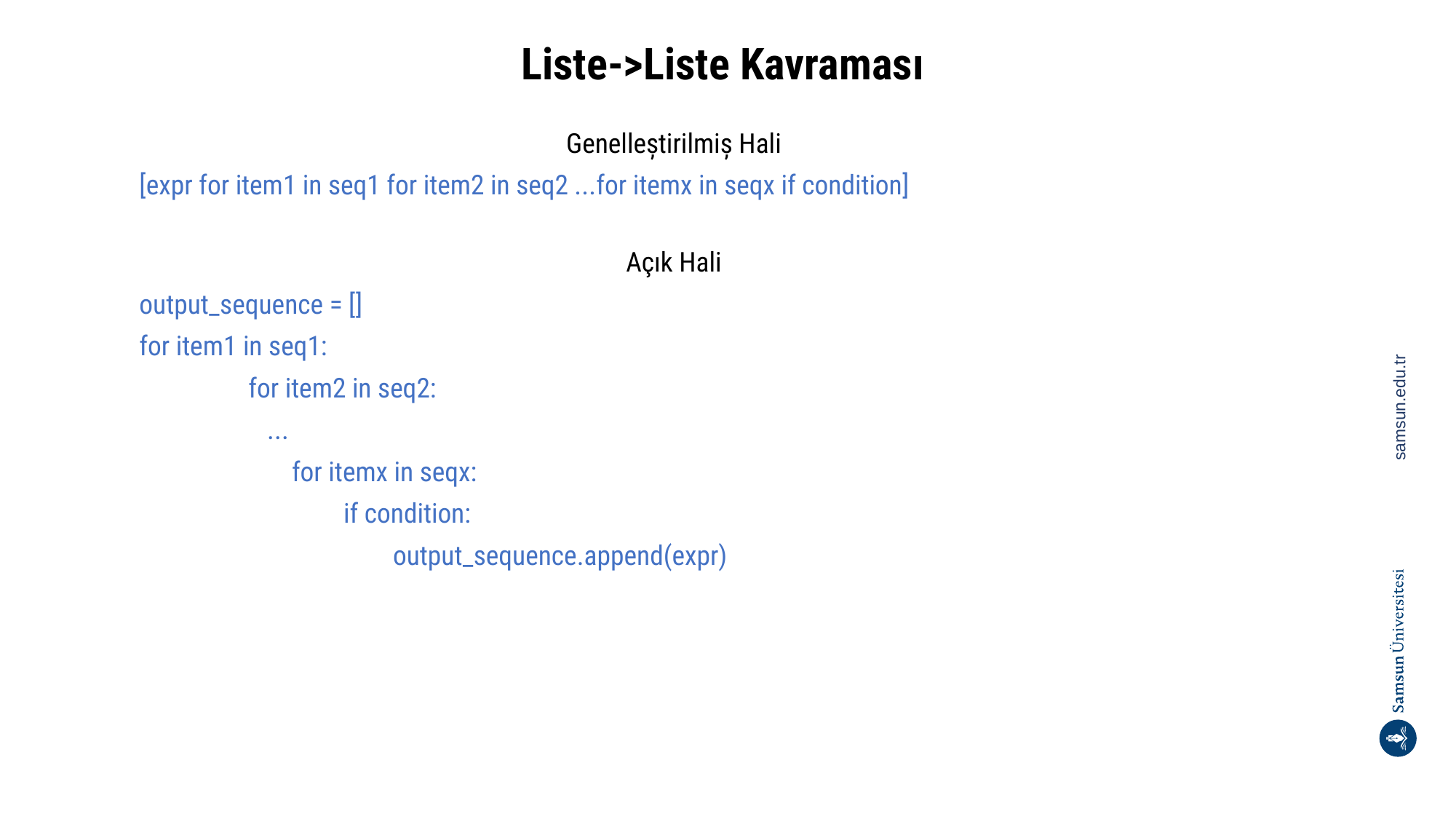

# Liste->Liste Kavraması
Genelleștirilmiș Hali
[expr for item1 in seq1 for item2 in seq2 ...for itemx in seqx if condition]
Açık Hali
output_sequence = []
for item1 in seq1:
	for item2 in seq2:
	   ...
	       for itemx in seqx:
                                 if condition:
                                         output_sequence.append(expr)